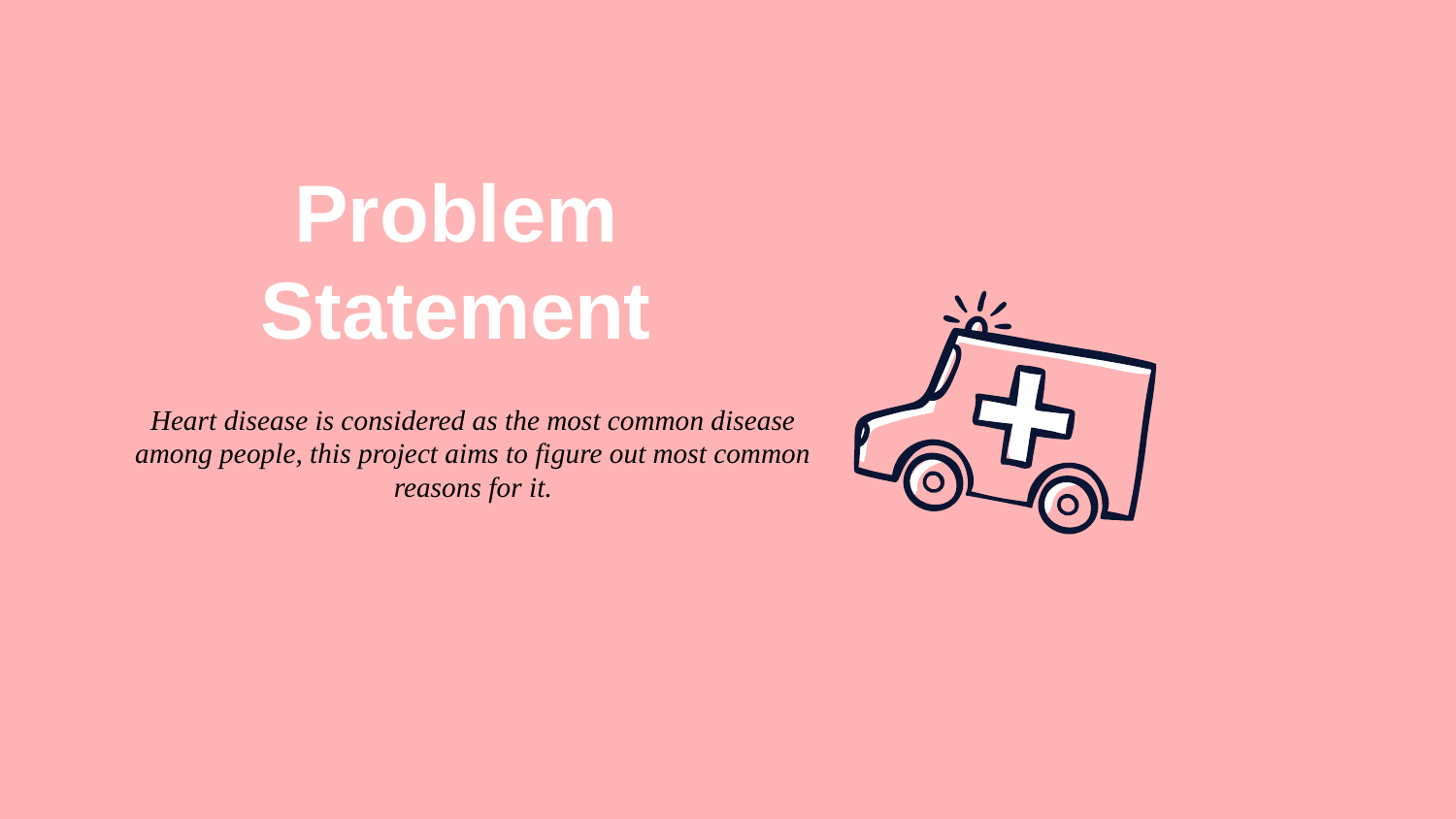

# Problem Statement

Heart disease is considered as the most common disease among people, this project aims to figure out most common reasons for it.